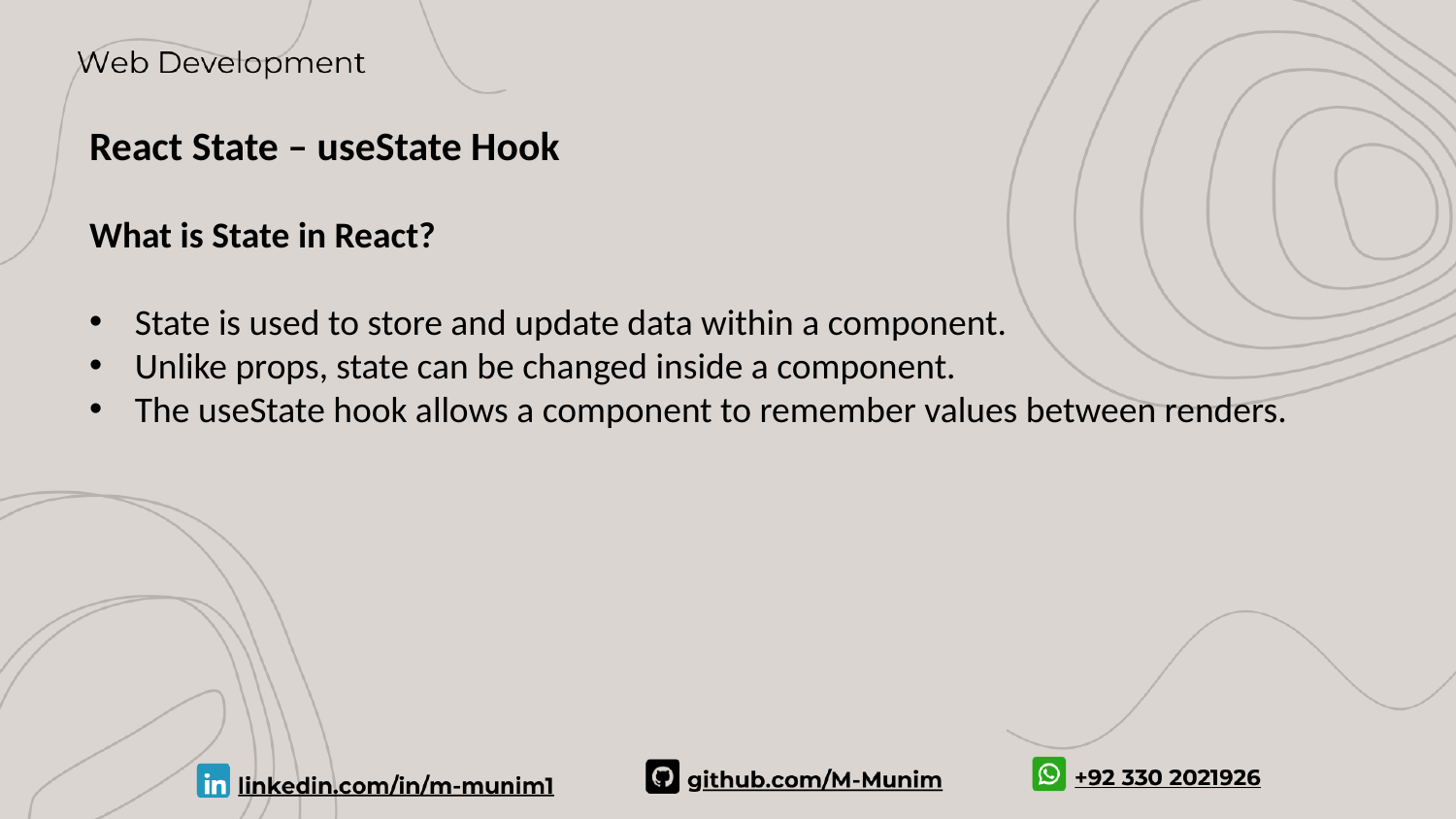

React State – useState Hook

What is State in React?

State is used to store and update data within a component.
Unlike props, state can be changed inside a component.
The useState hook allows a component to remember values between renders.